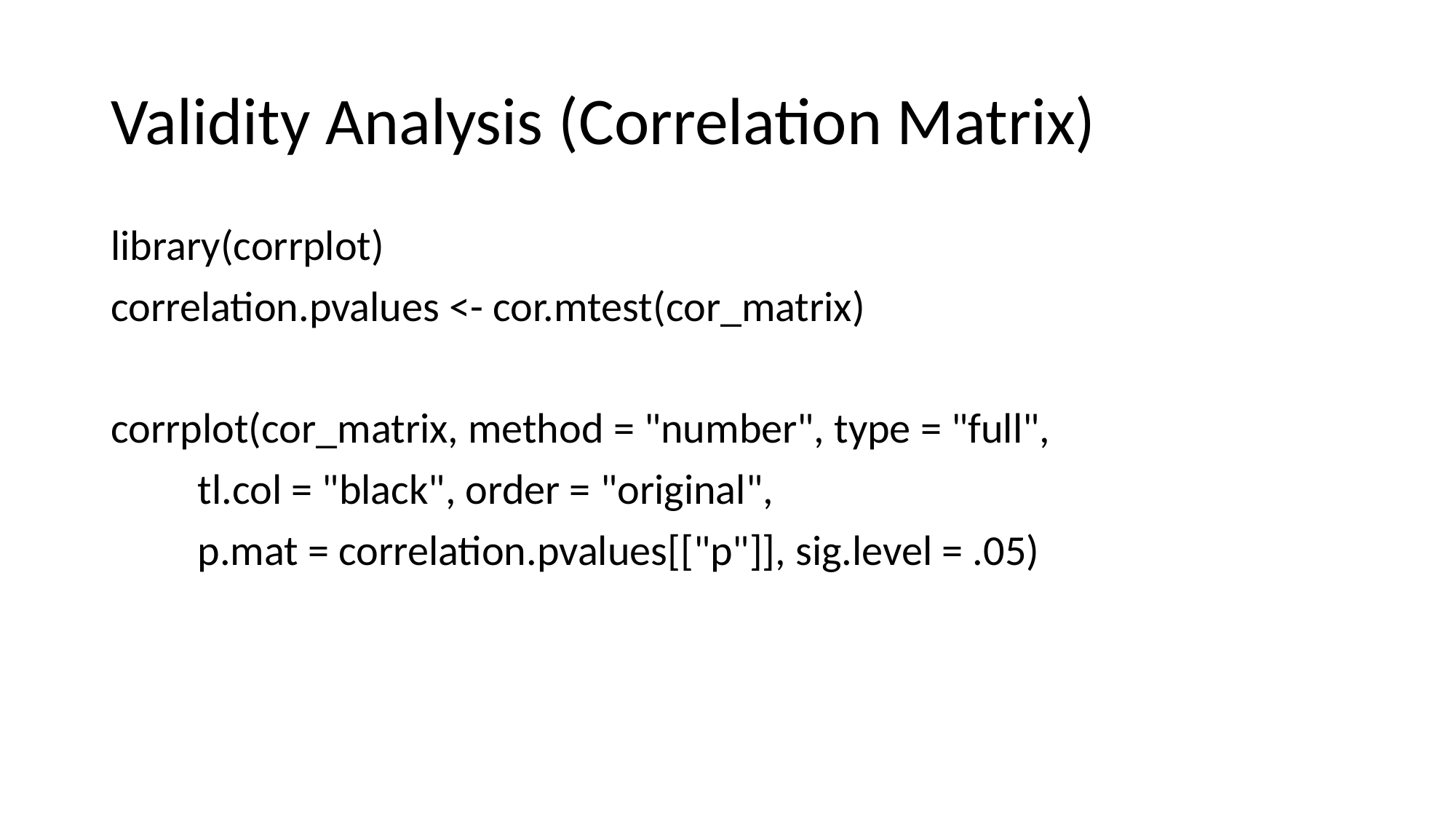

# Validity Analysis (Correlation Matrix)
library(corrplot)
correlation.pvalues <- cor.mtest(cor_matrix)

corrplot(cor_matrix, method = "number", type = "full",
         tl.col = "black", order = "original",
         p.mat = correlation.pvalues[["p"]], sig.level = .05)